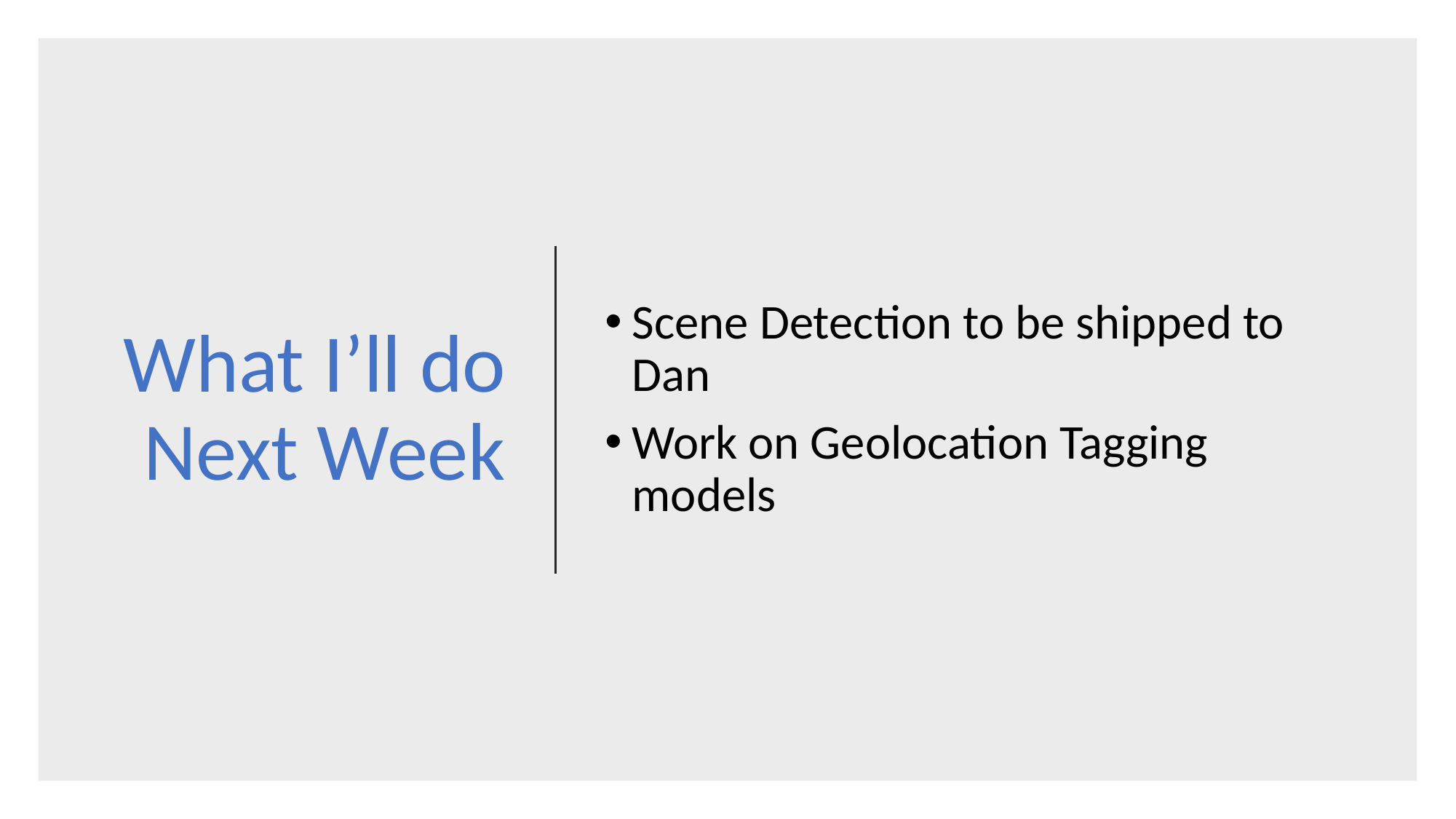

# What I’ll do Next Week
Scene Detection to be shipped to Dan
Work on Geolocation Tagging models